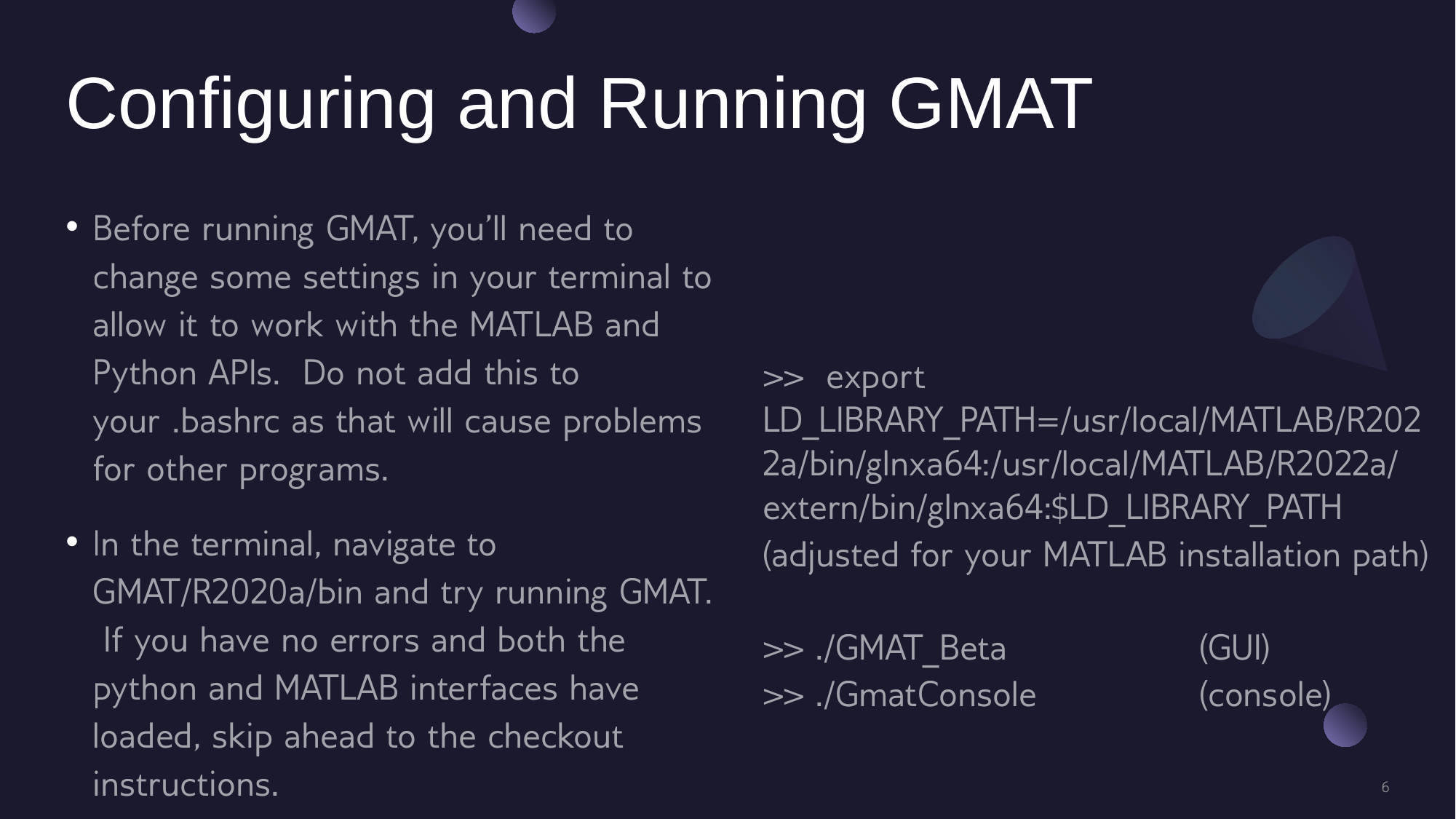

# Configuring and Running GMAT
Before running GMAT, you’ll need to change some settings in your terminal to allow it to work with the MATLAB and Python APIs.  Do not add this to your .bashrc as that will cause problems for other programs.
In the terminal, navigate to GMAT/R2020a/bin and try running GMAT.  If you have no errors and both the python and MATLAB interfaces have loaded, skip ahead to the checkout instructions.

>>  export LD_LIBRARY_PATH=/usr/local/MATLAB/R2022a/bin/glnxa64:/usr/local/MATLAB/R2022a/extern/bin/glnxa64:$LD_LIBRARY_PATH
(adjusted for your MATLAB installation path)

>> ./GMAT_Beta 		(GUI)
>> ./GmatConsole 		(console)

6